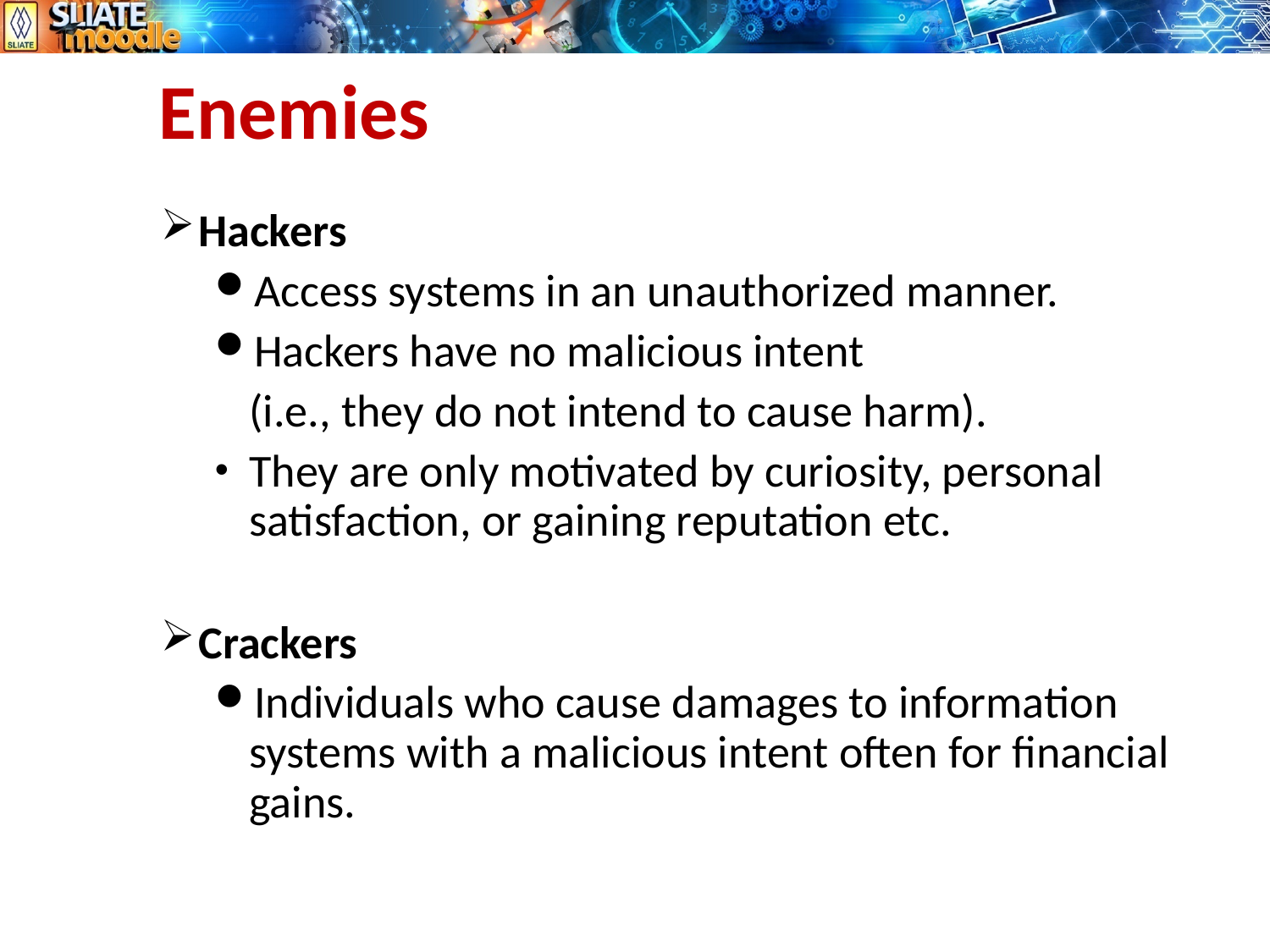

Enemies
Hackers
Access systems in an unauthorized manner.
Hackers have no malicious intent
	(i.e., they do not intend to cause harm).
They are only motivated by curiosity, personal satisfaction, or gaining reputation etc.

Crackers
Individuals who cause damages to information systems with a malicious intent often for financial gains.